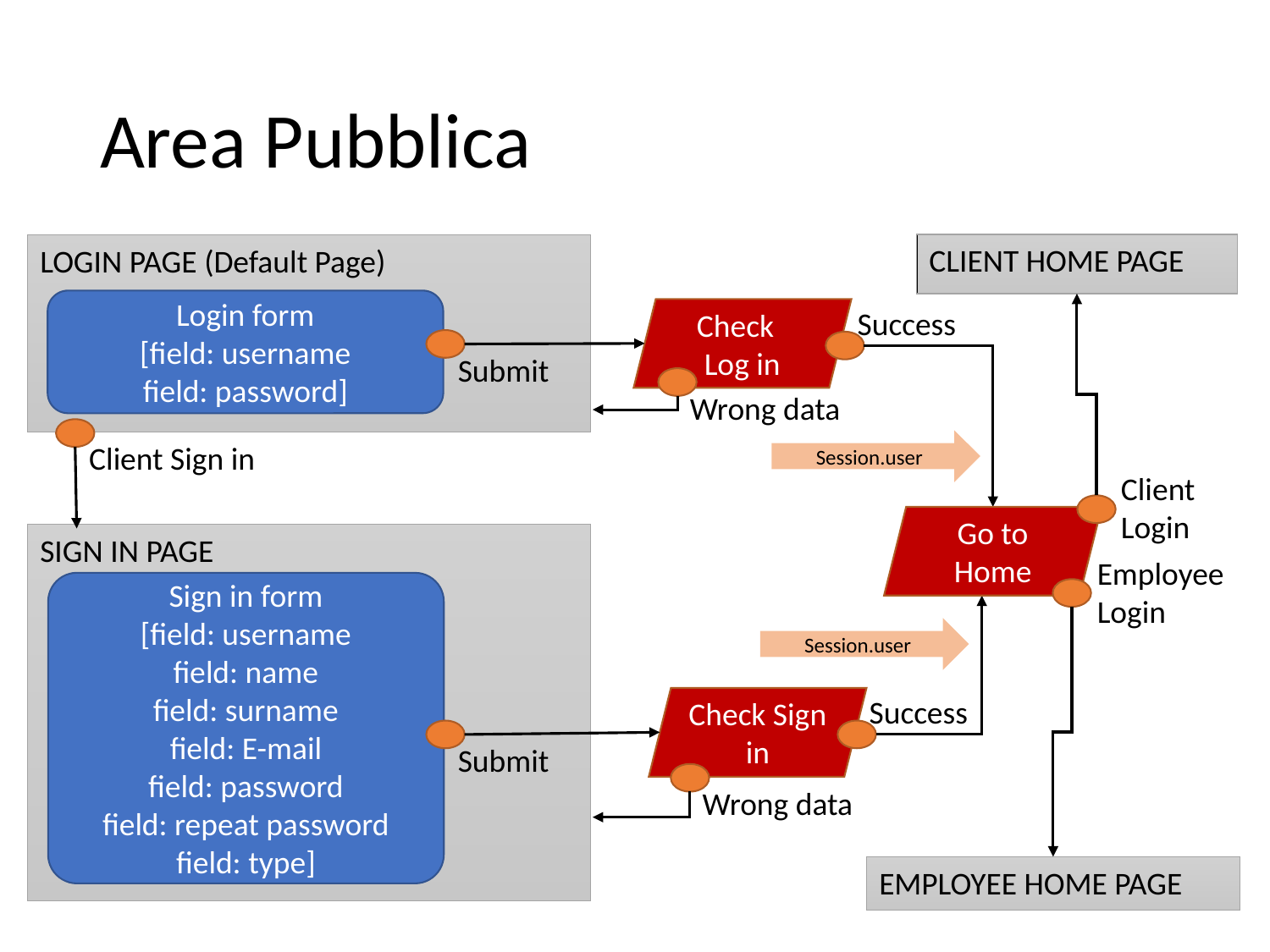

# Area Pubblica
CLIENT HOME PAGE
LOGIN PAGE (Default Page)
Login form
[field: username
field: password]
Success

Check   Log in

Submit

Wrong data

Client Sign in
Session.user
Client Login

Go to Home
Employee Login

SIGN IN PAGE
Sign in form
[field: username
field: name
field: surname
field: E-mail
field: password
field: repeat password
field: type]
Session.user
Success

Check Sign in

Submit

Wrong data
EMPLOYEE HOME PAGE